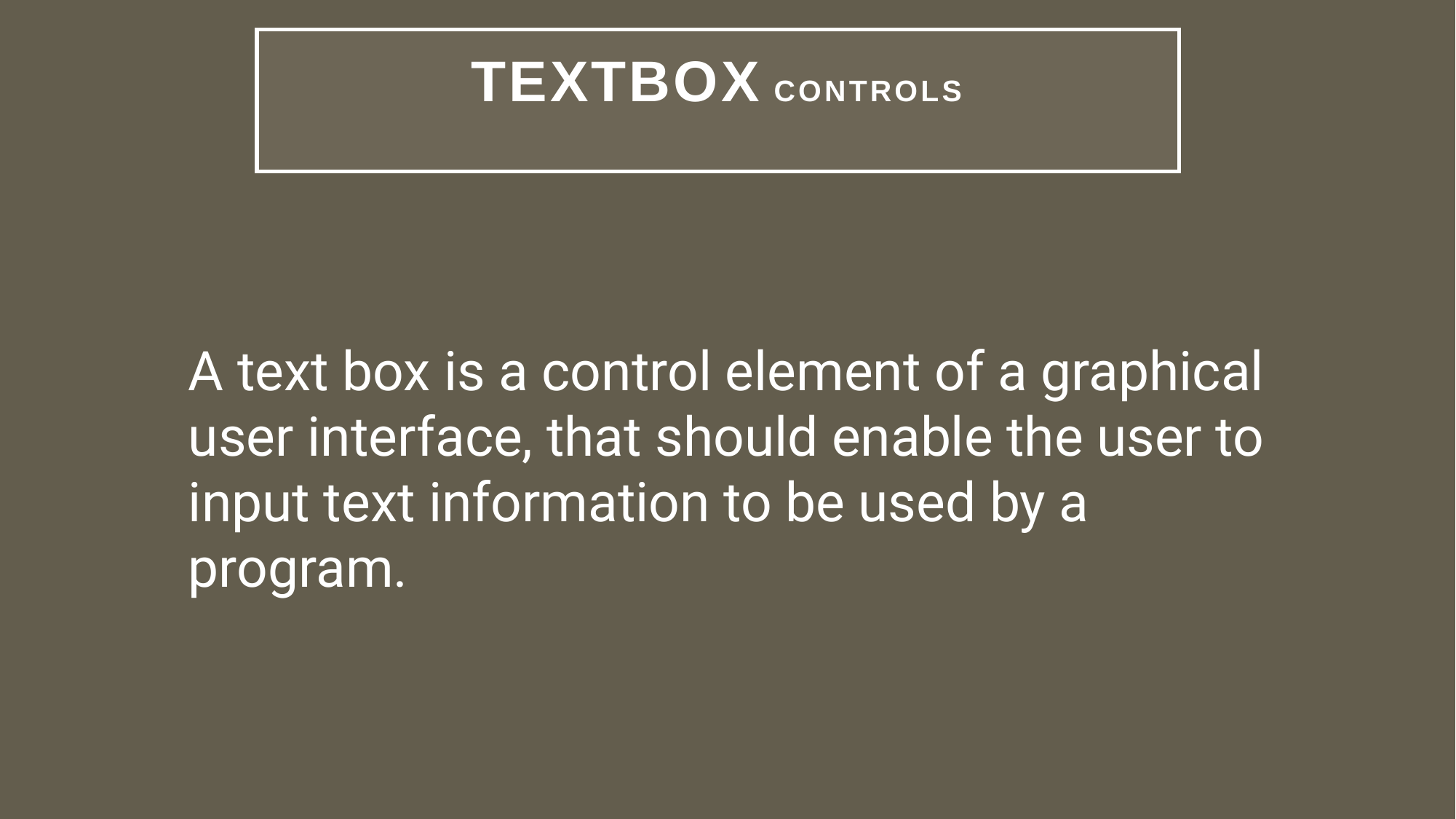

# TextBox Controls
A text box is a control element of a graphical user interface, that should enable the user to input text information to be used by a program.